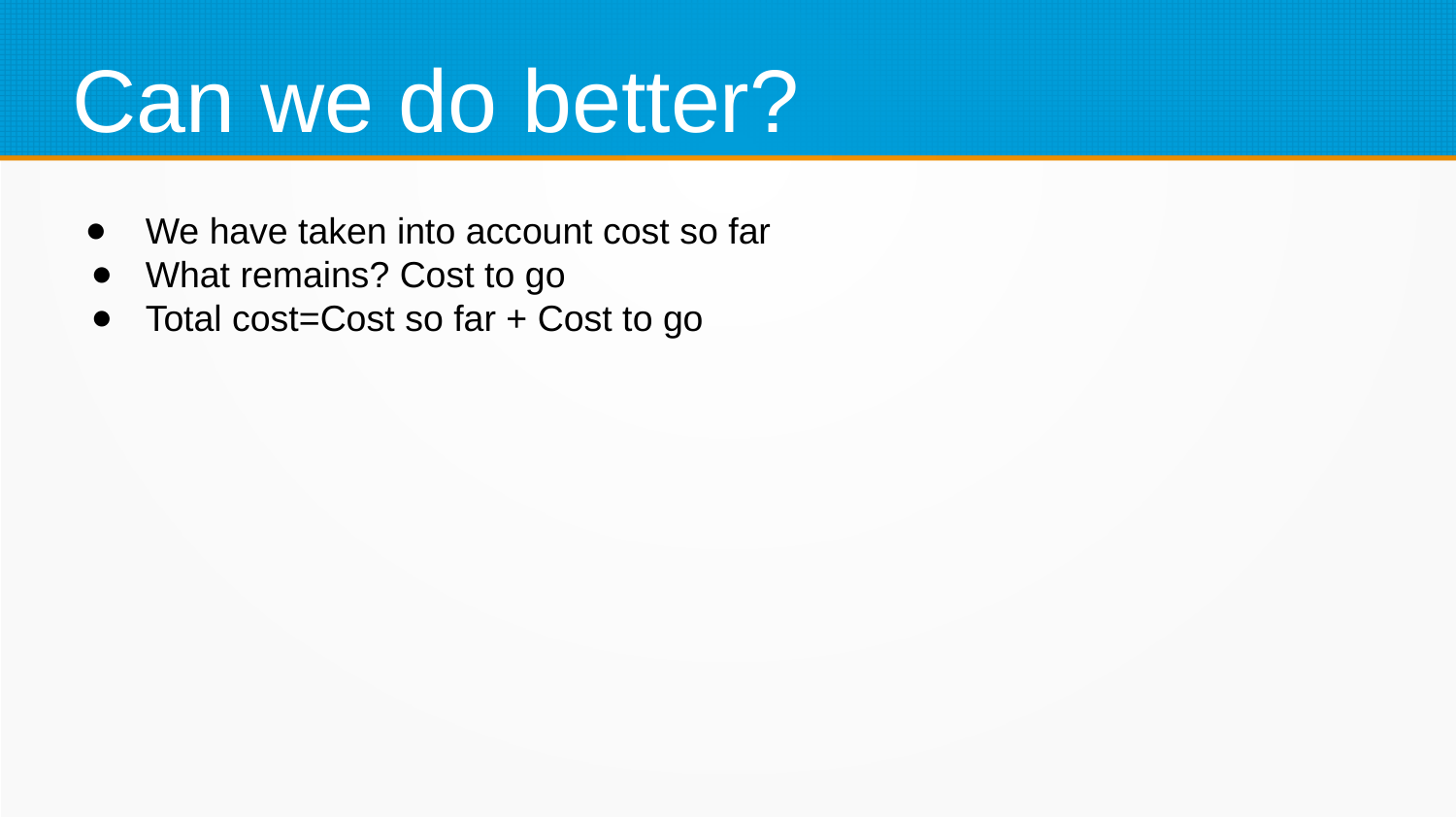

Can we do better?
We have taken into account cost so far
What remains? Cost to go
Total cost=Cost so far + Cost to go